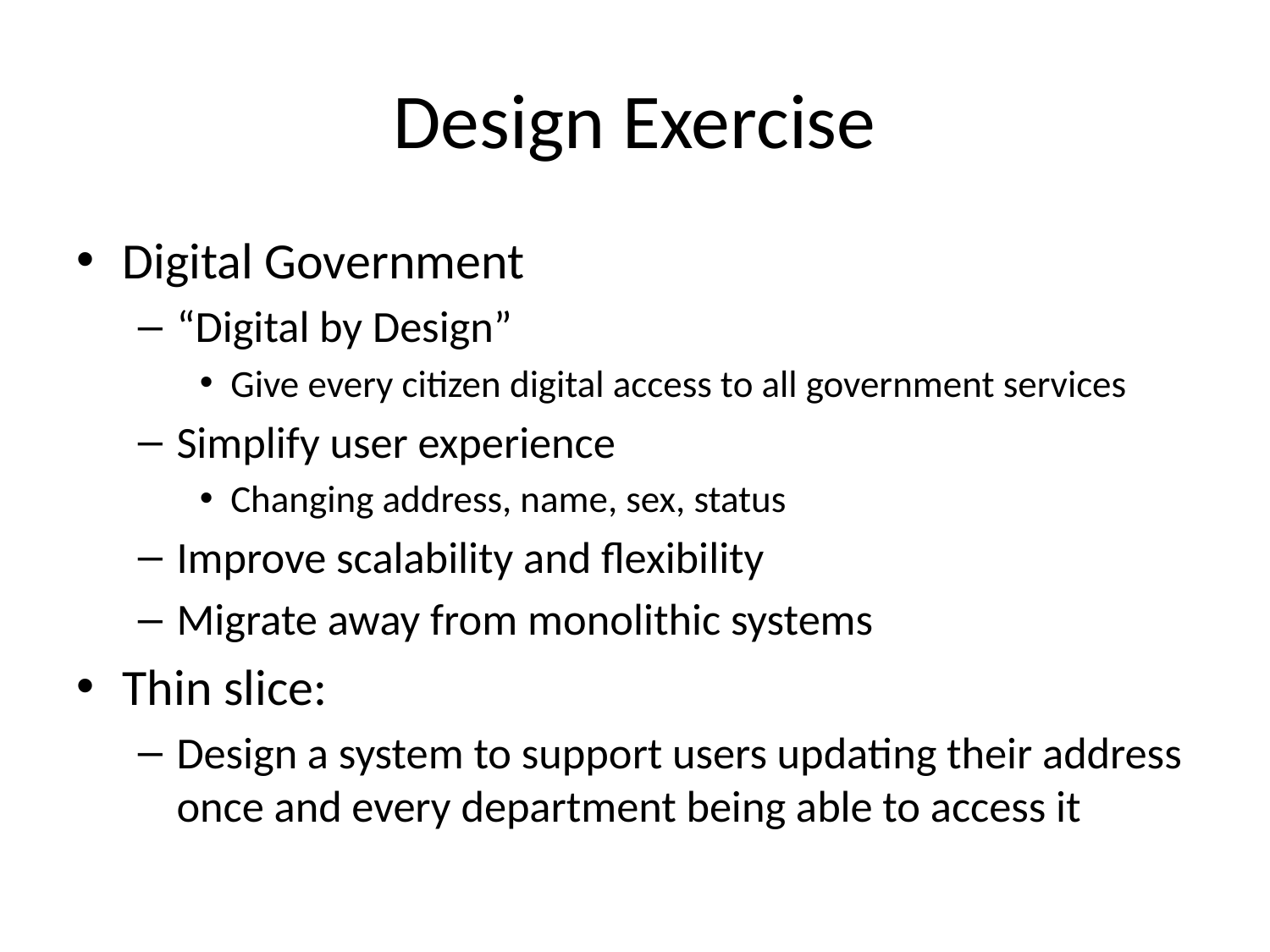

# Design Exercise
Digital Government
“Digital by Design”
Give every citizen digital access to all government services
Simplify user experience
Changing address, name, sex, status
Improve scalability and flexibility
Migrate away from monolithic systems
Thin slice:
Design a system to support users updating their address once and every department being able to access it